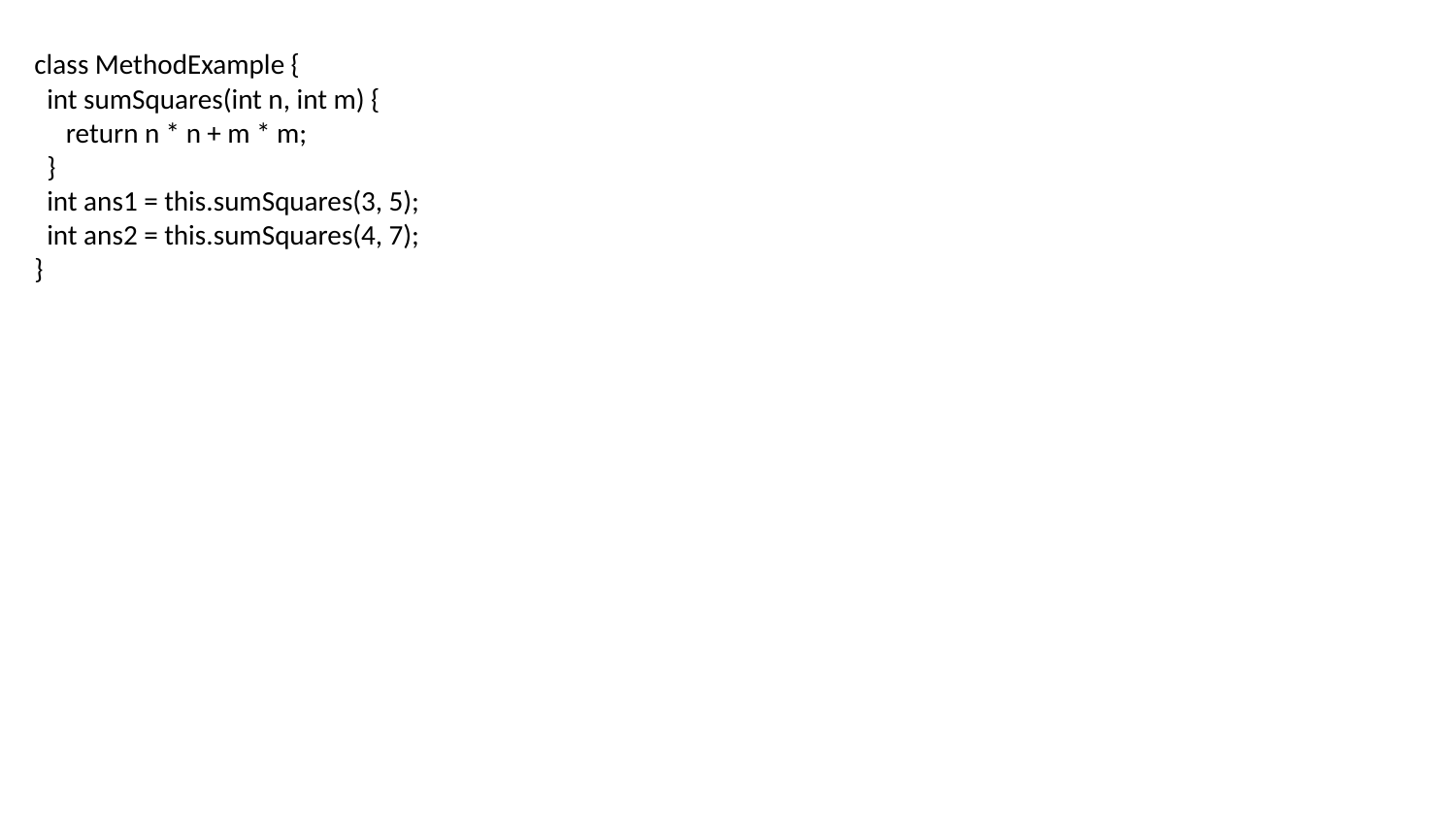

class MethodExample {
  int sumSquares(int n, int m) {
     return n * n + m * m;
  }
  int ans1 = this.sumSquares(3, 5);
  int ans2 = this.sumSquares(4, 7);
}